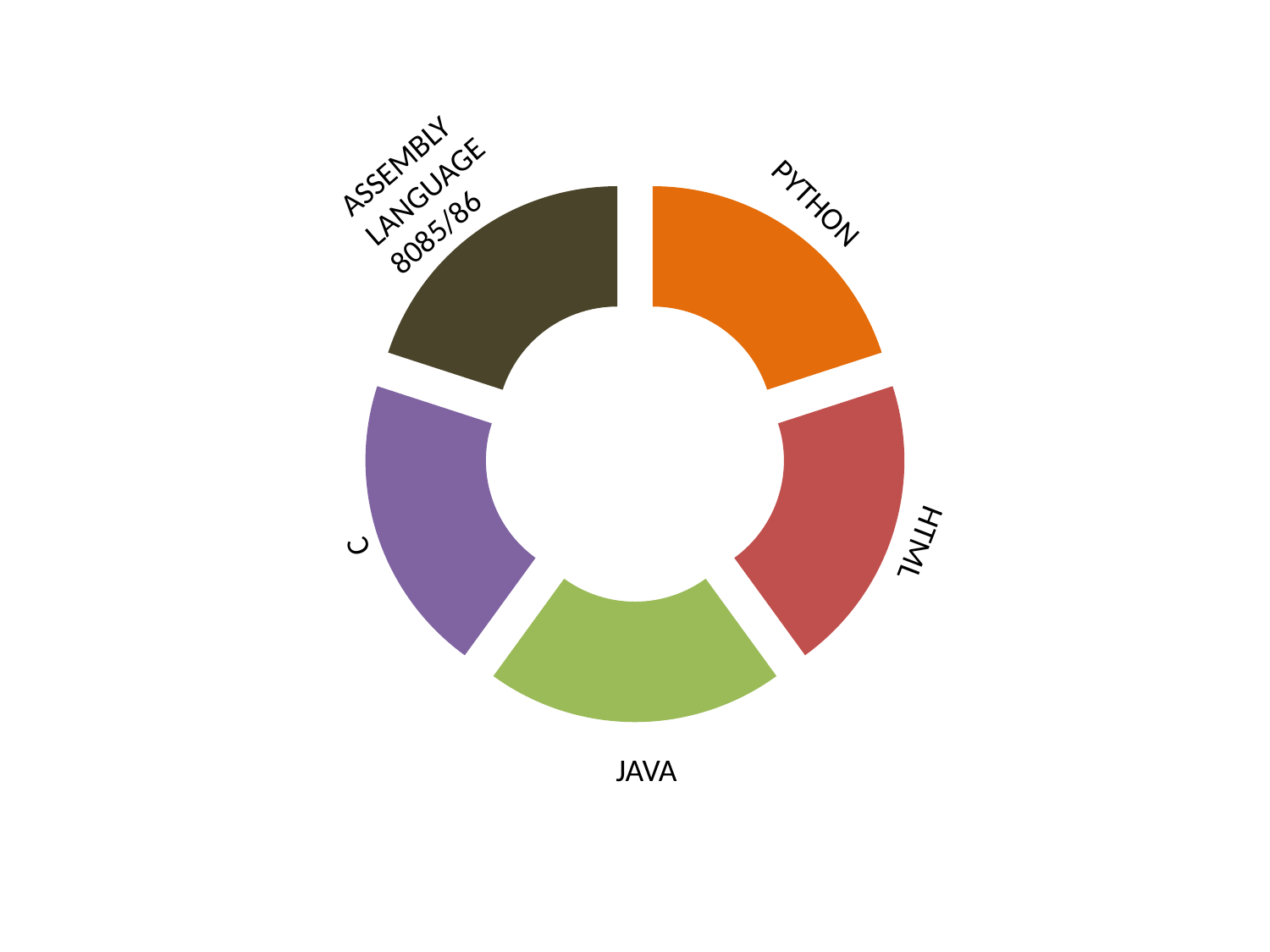

ASSEMBLY LANGUAGE 8085/86

### Chart

| Category | Sales |
|---|---|
| 1st Qtr | 5.0 |
| 2nd Qtr | 5.0 |
| 3rd Qtr | 5.0 |
| 4th Qtr | 5.0 |
PYTHON
C
JAVA